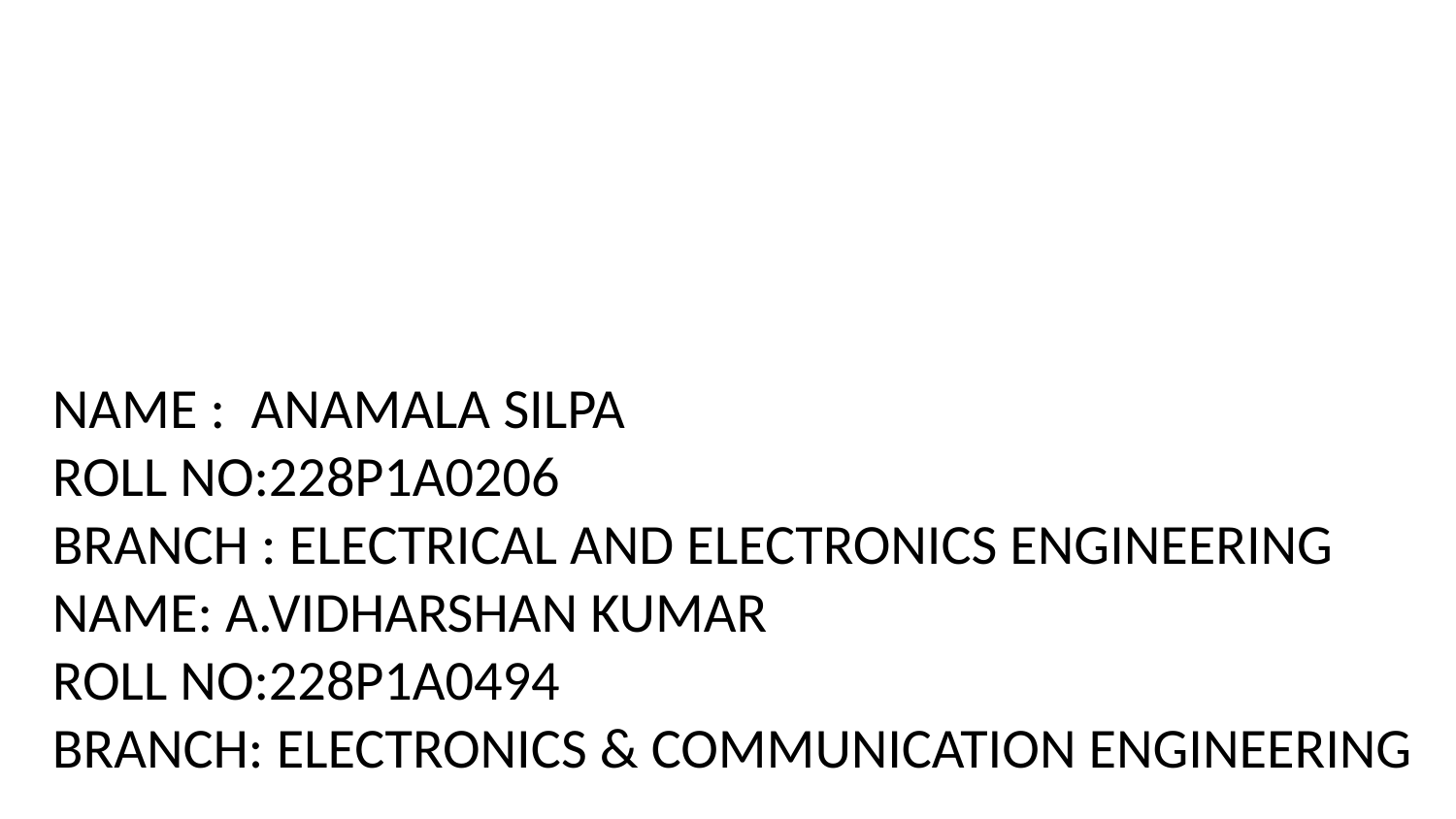

NAME :  ANAMALA SILPA
ROLL NO:228P1A0206
BRANCH : ELECTRICAL AND ELECTRONICS ENGINEERING
NAME: A.VIDHARSHAN KUMAR
ROLL NO:228P1A0494
BRANCH: ELECTRONICS & COMMUNICATION ENGINEERING